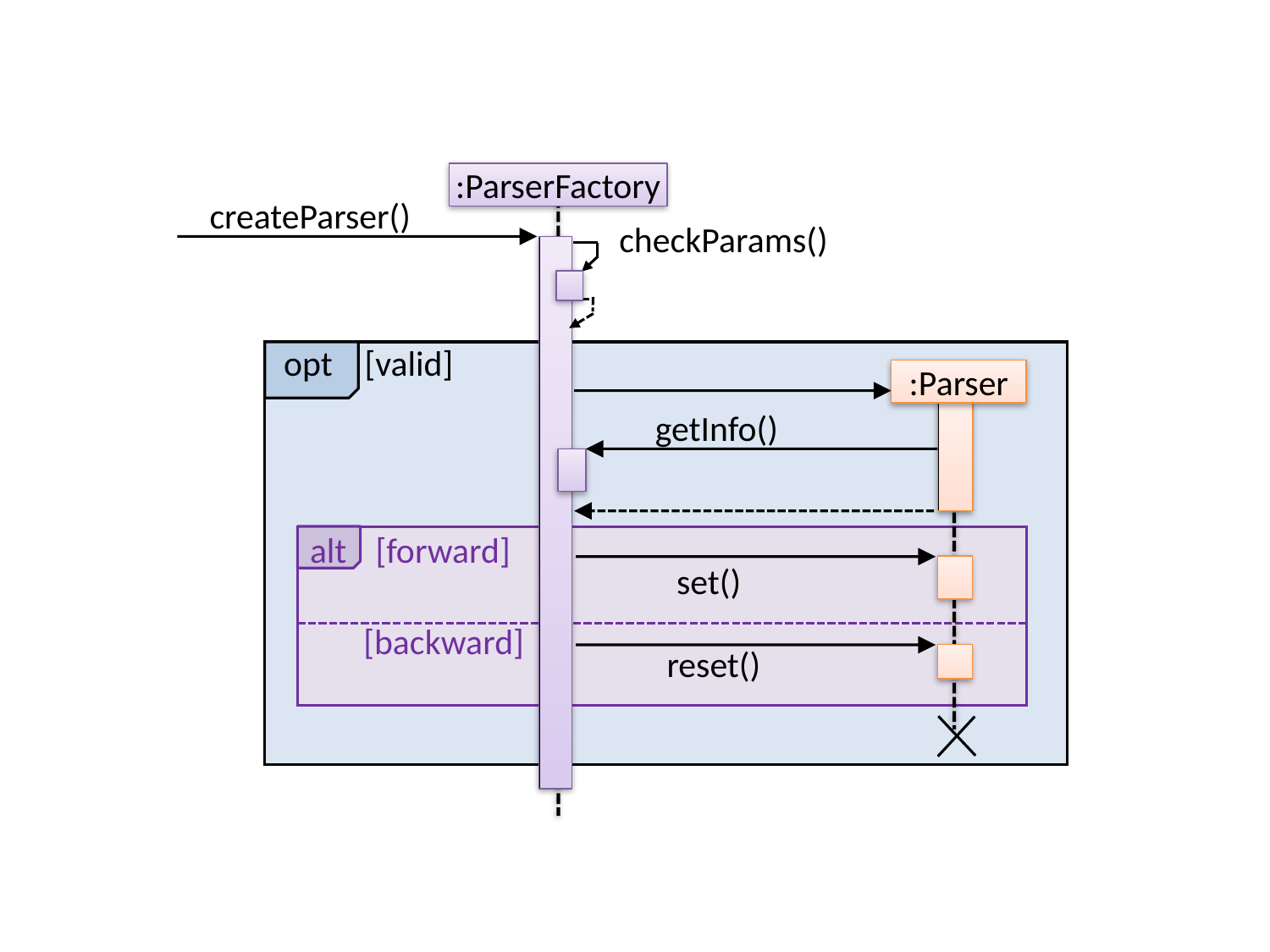

:ParserFactory

createParser()
checkParams()

opt    [valid]

:Parser

getInfo()

alt   [forward]
[backward]
set()

reset()